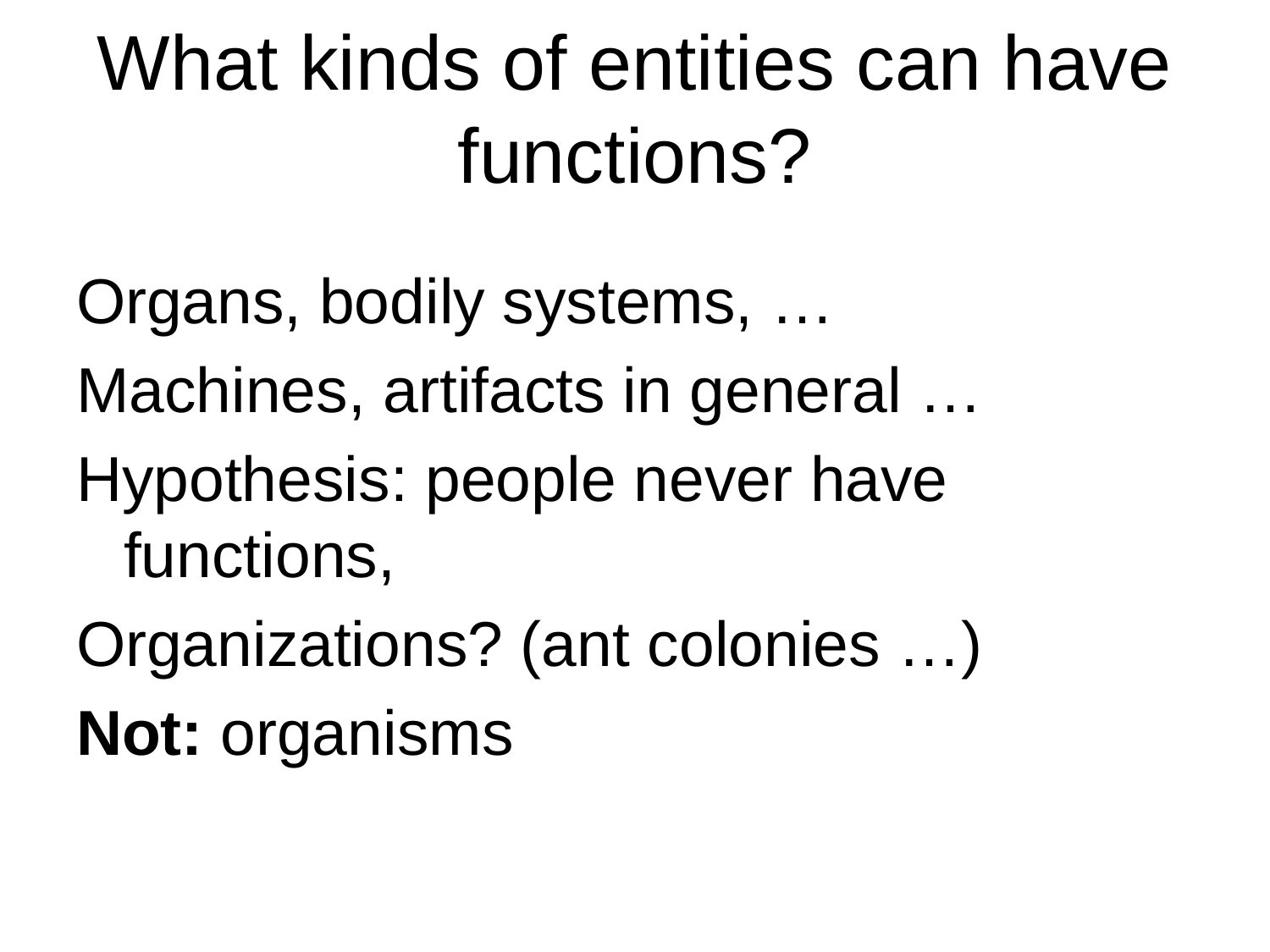

# What kinds of entities can have functions?
Organs, bodily systems, …
Machines, artifacts in general …
Hypothesis: people never have functions,
Organizations? (ant colonies …)
Not: organisms